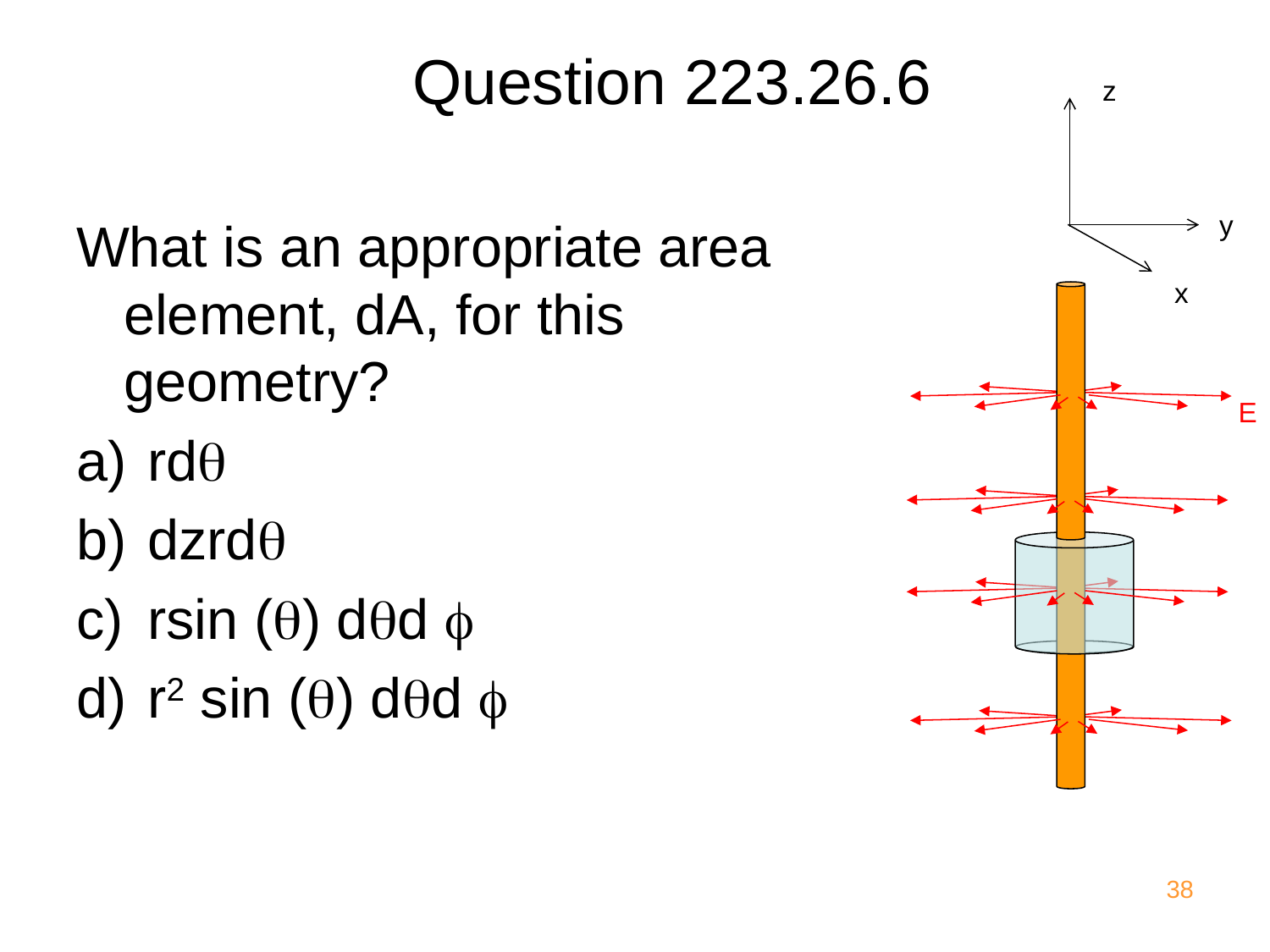

# Question 223.26.6
z
y
What is an appropriate area element, dA, for this geometry?
rdθ
dzrdθ
rsin (θ) dθd φ
r2 sin (θ) dθd φ

x

E

38